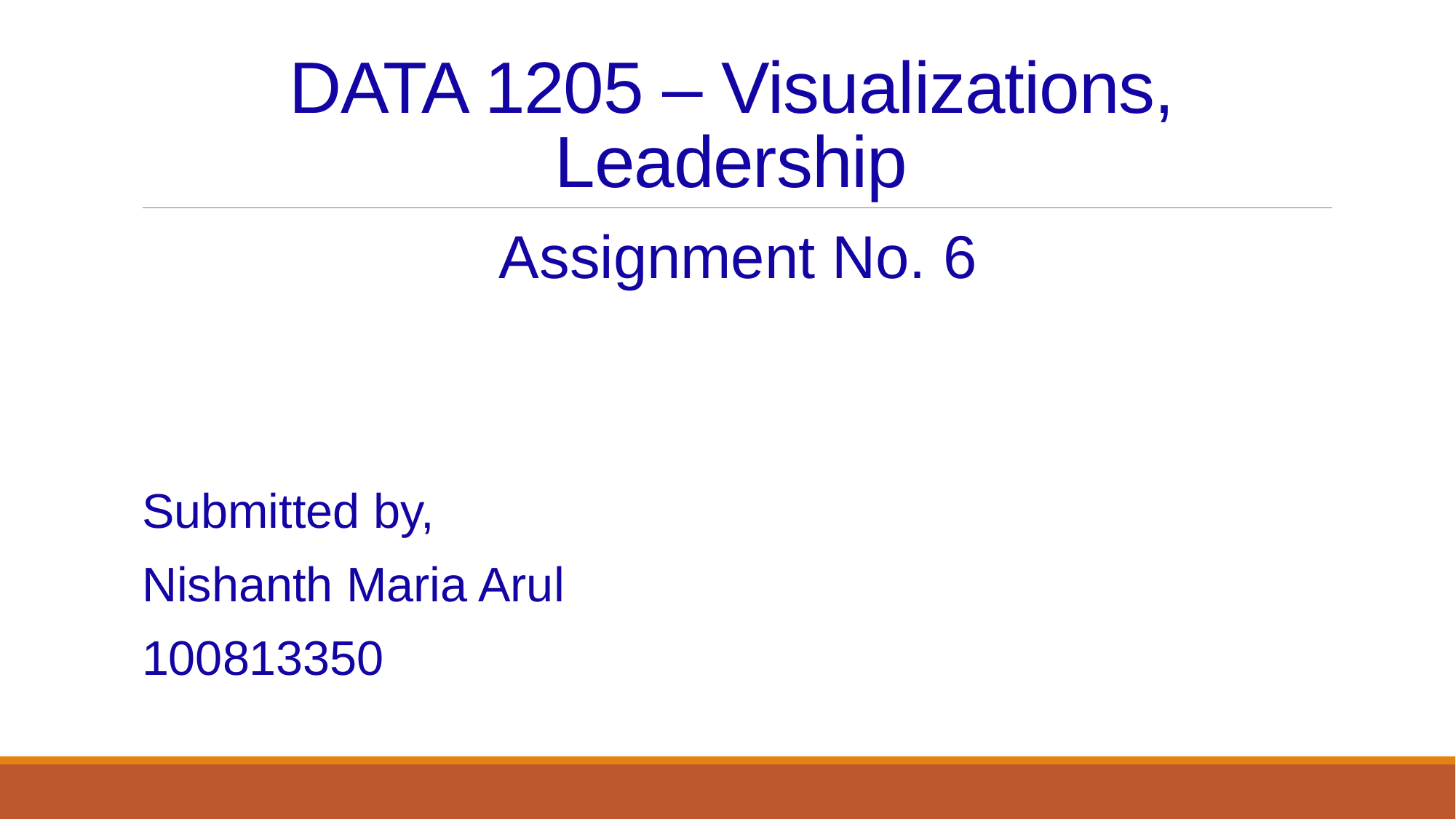

# DATA 1205 – Visualizations, Leadership
Assignment No. 6

Submitted by,
Nishanth Maria Arul
100813350